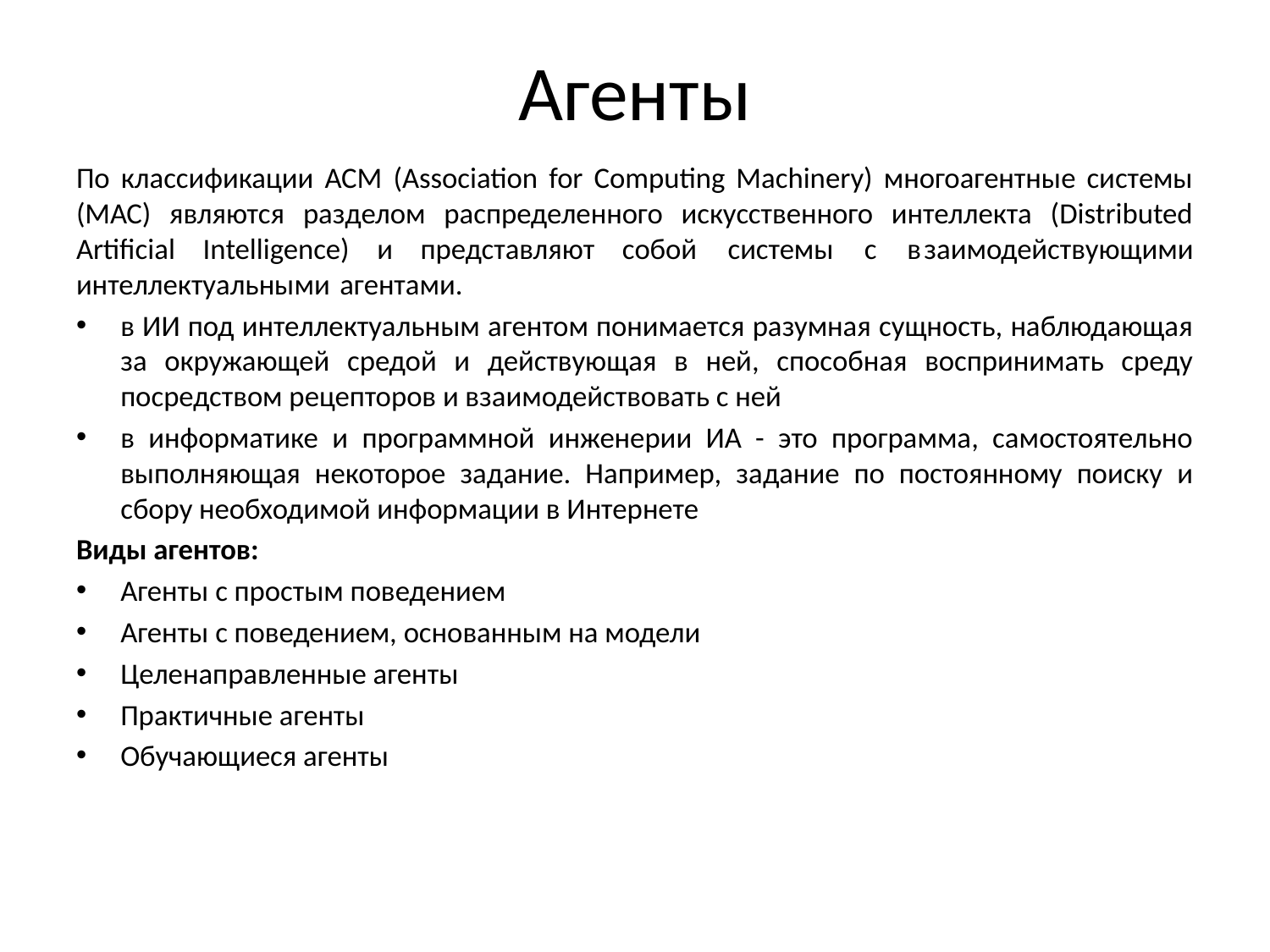

# Агенты
По классификации ACM (Association for Computing Machinery) многоагентные системы (МАС) являются разделом распределенного искусственного интеллекта (Distributed Artificial Intelligence) и представляют собой системы с взаимодействующими интеллектуальными агентами.
в ИИ под интеллектуальным агентом понимается разумная сущность, наблюдающая за окружающей средой и действующая в ней, способная воспринимать среду посредством рецепторов и взаимодействовать с ней
в информатике и программной инженерии ИА - это программа, самостоятельно выполняющая некоторое задание. Например, задание по постоянному поиску и сбору необходимой информации в Интернете
Виды агентов:
Агенты с простым поведением
Агенты с поведением, основанным на модели
Целенаправленные агенты
Практичные агенты
Обучающиеся агенты